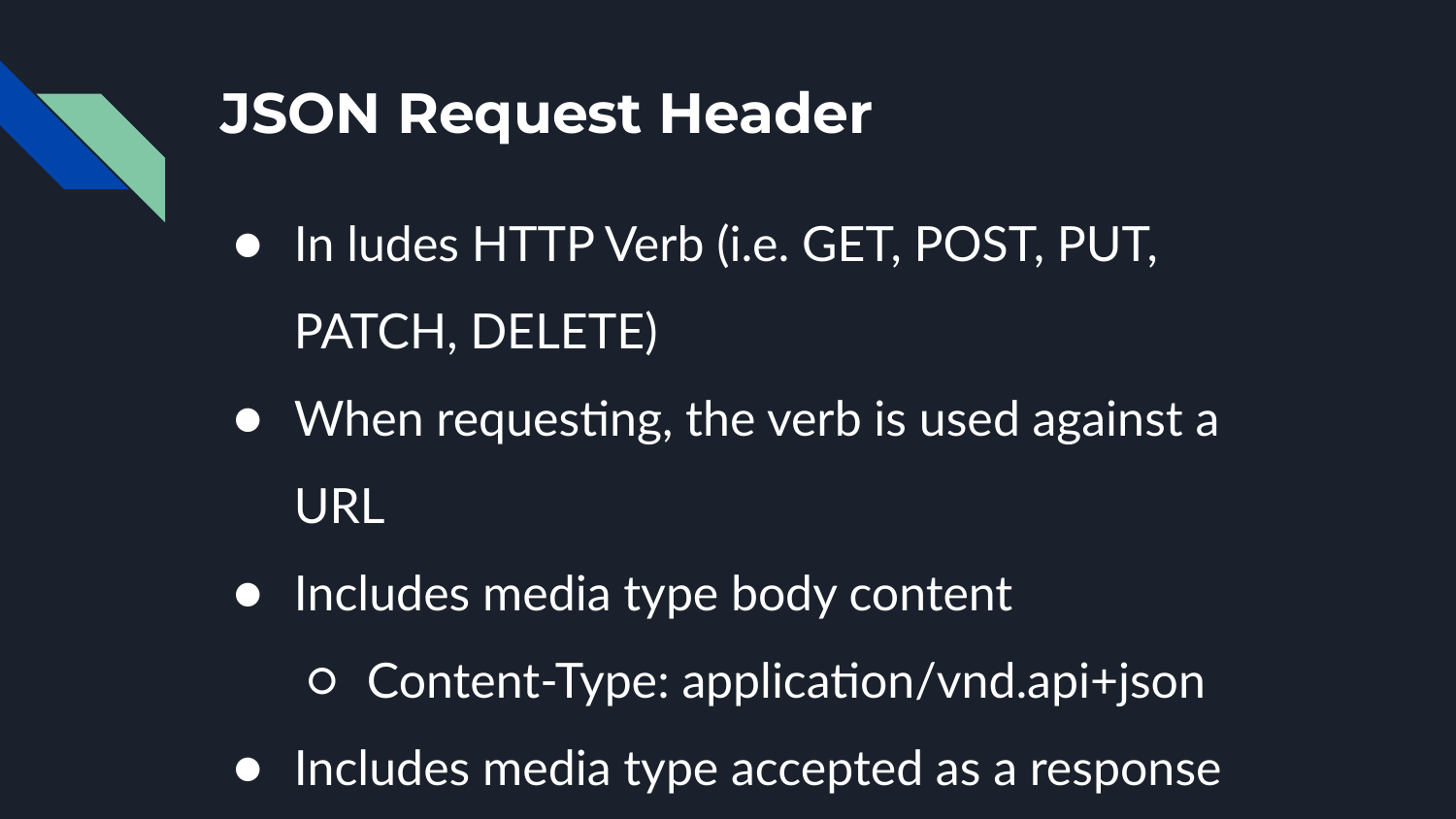

# JSON Request Header
In ludes HTTP Verb (i.e. GET, POST, PUT, PATCH, DELETE)
When requesting, the verb is used against a URL
Includes media type body content
Content-Type: application/vnd.api+json
Includes media type accepted as a response
Accept:  application/vnd.api+json